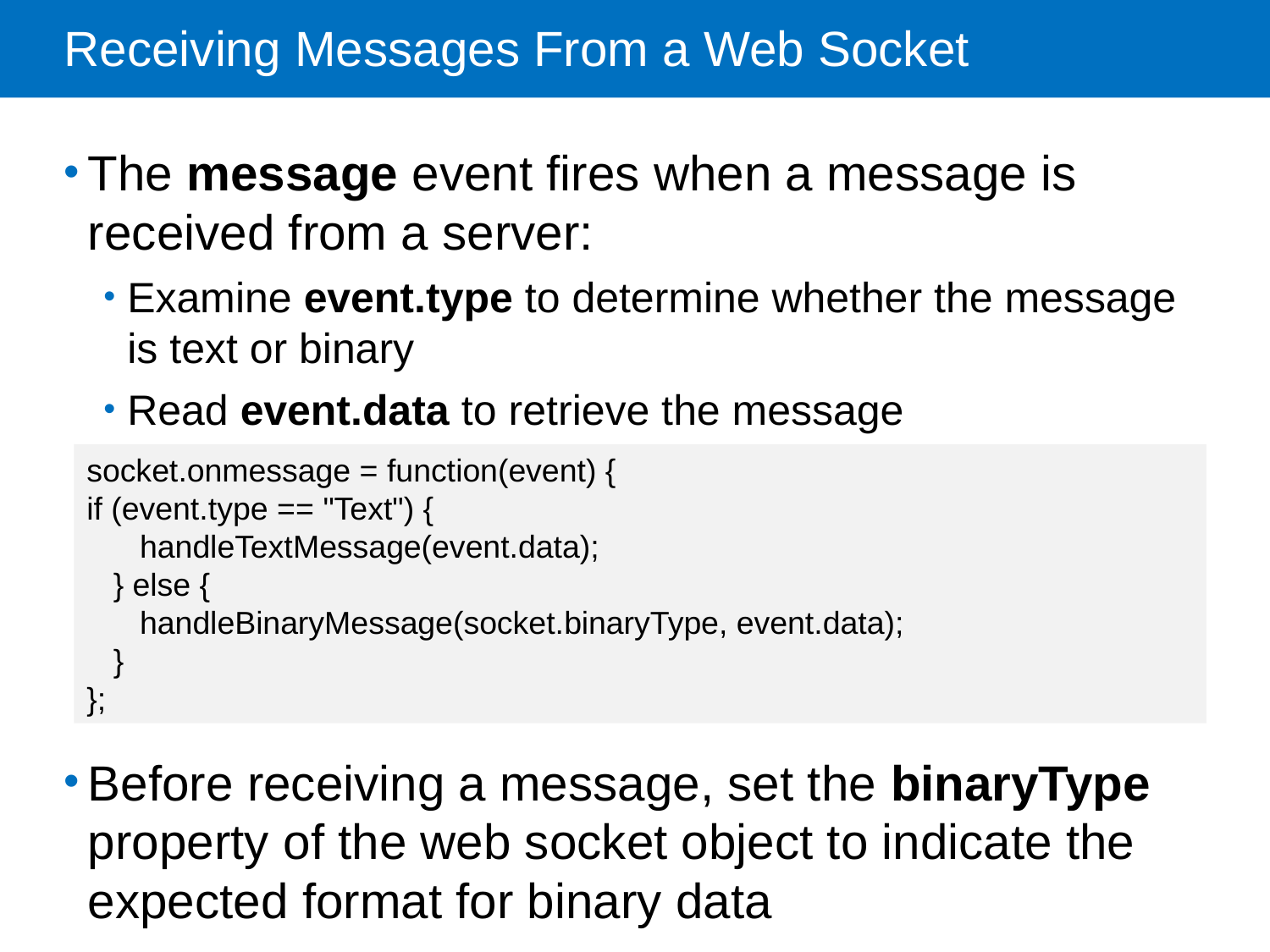

# Receiving Messages From a Web Socket
The message event fires when a message is received from a server:
Examine event.type to determine whether the message is text or binary
Read event.data to retrieve the message

Before receiving a message, set the binaryType property of the web socket object to indicate the expected format for binary data
socket.onmessage = function(event) {
if (event.type == "Text") {
      handleTextMessage(event.data);
   } else {
      handleBinaryMessage(socket.binaryType, event.data);
   }
};